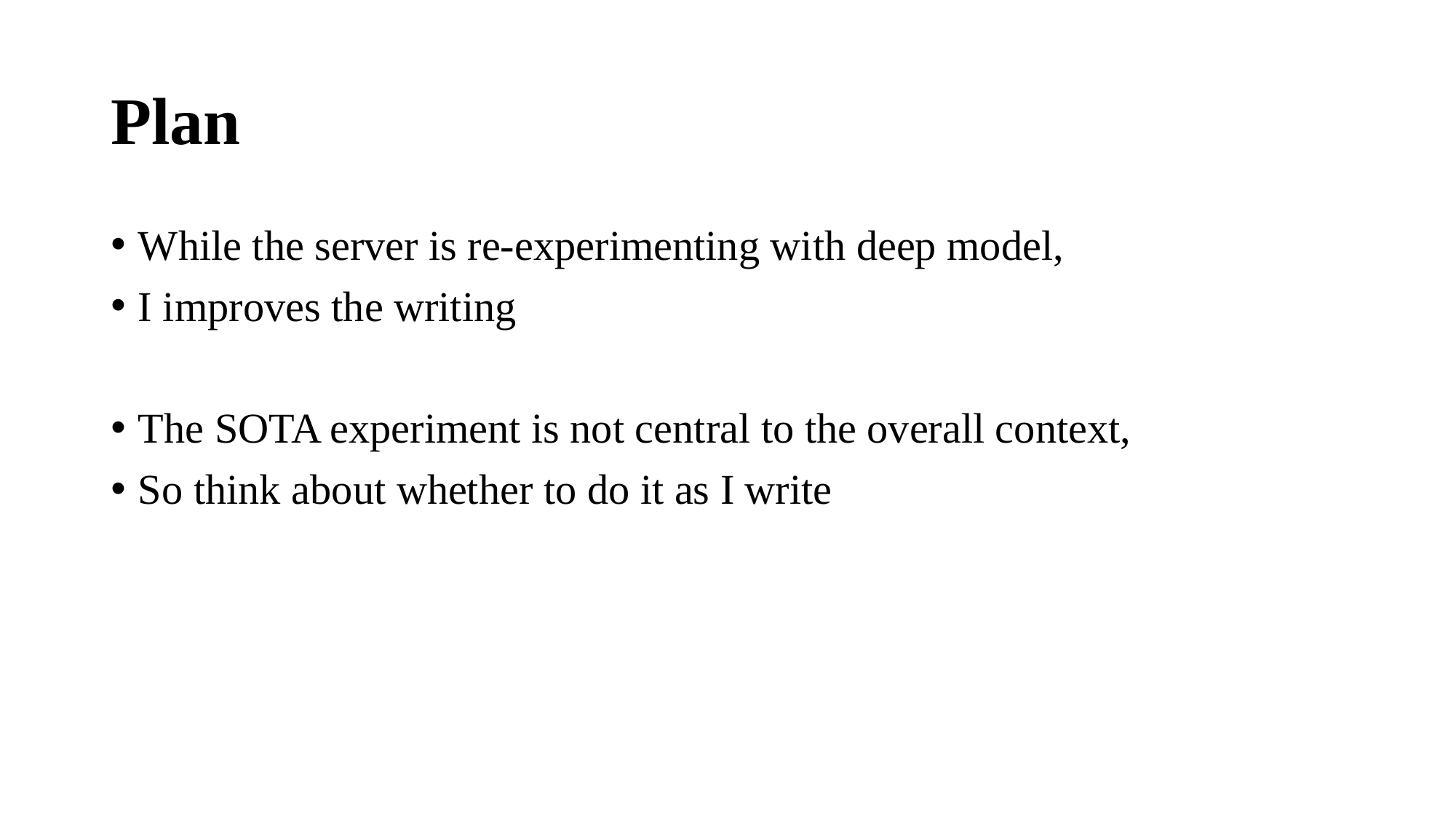

# Plan
While the server is re-experimenting with deep model,
I improves the writing

The SOTA experiment is not central to the overall context,
So think about whether to do it as I write